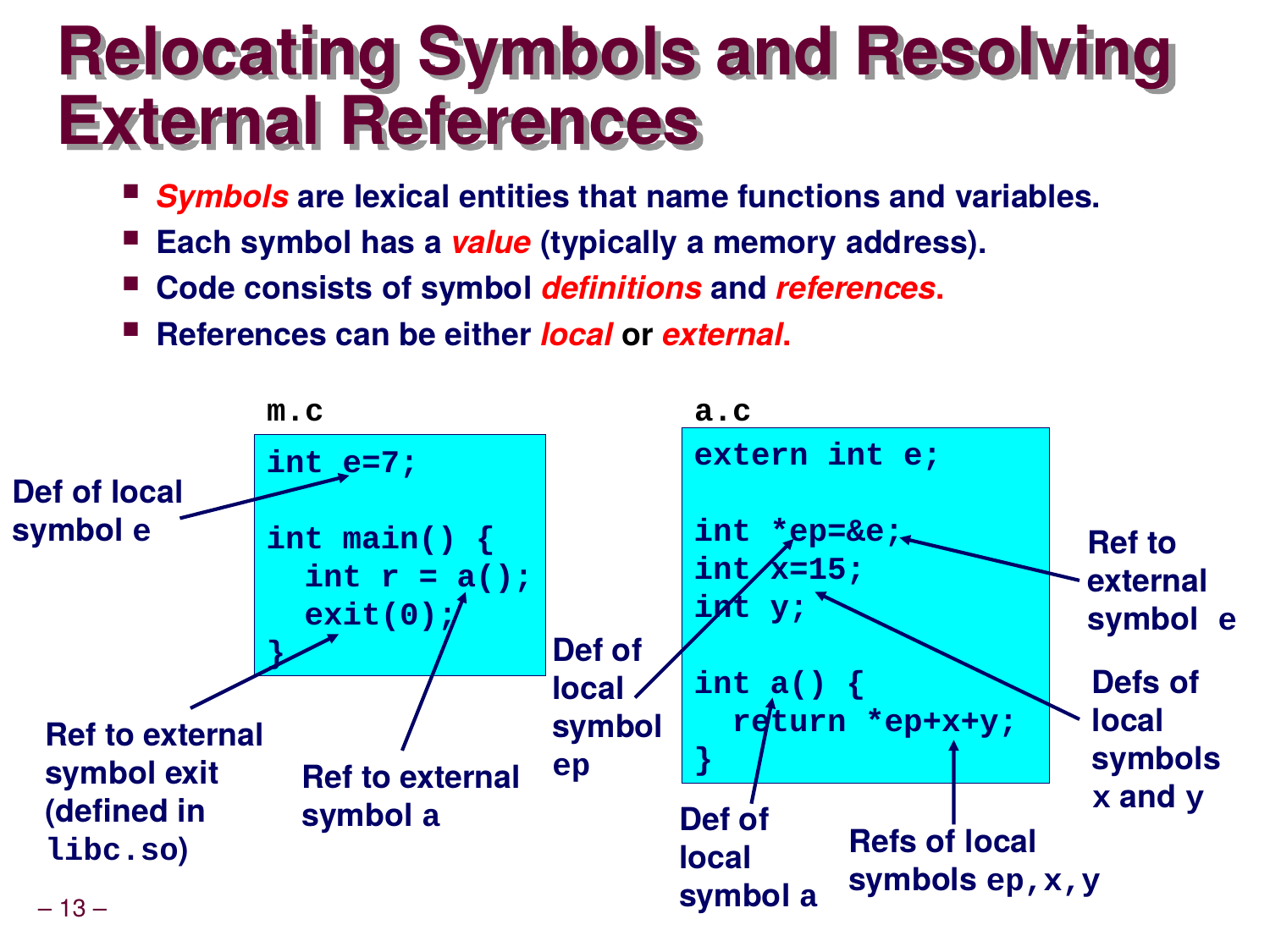

# Relocating Symbols and Resolving External References
Symbols are lexical entities that name functions and variables.
Each symbol has a value (typically a memory address).
Code consists of symbol definitions and references.
References can be either local or external.
m.c
a.c
extern int e;

int *ep=&e;
int x=15;
int y;

int a() {
  return *ep+x+y;
}
int e=7;

int main() {
  int r = a();
  exit(0);
}
Def of local
symbol e

Ref to
external
symbol e

Def of
local
symbol
ep

Ref to external
symbol a

Defs of local
symbols x and y

Ref to external
symbol exit
(defined in
libc.so)

Def of
local
symbol a

Refs of local
symbols ep,x,y